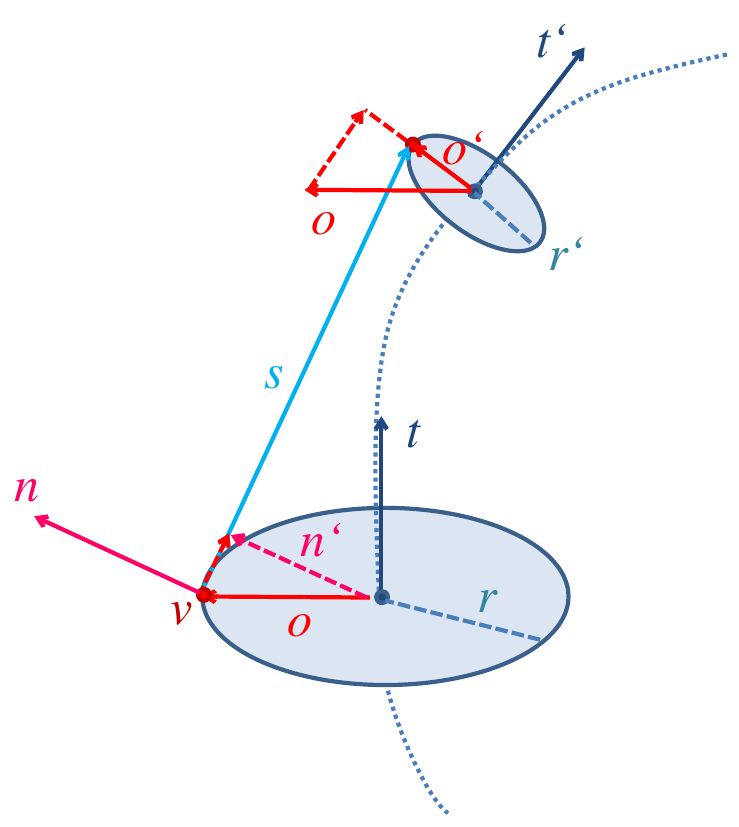

t‘

o‘

o

r‘
s
t
n
n‘

r
v
o